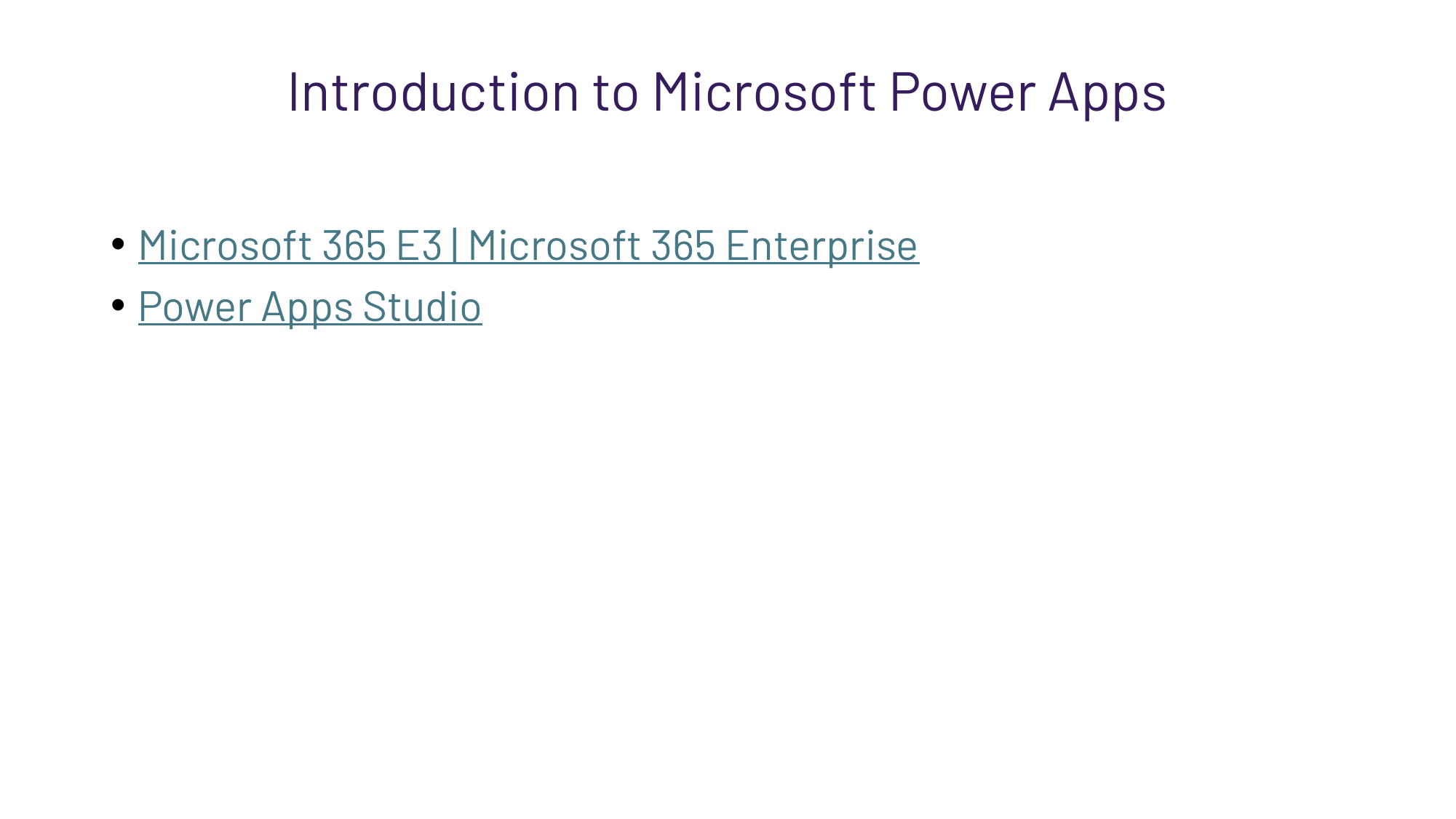

Introduction to Microsoft Power Apps
Microsoft 365 E3 | Microsoft 365 Enterprise
Power Apps Studio